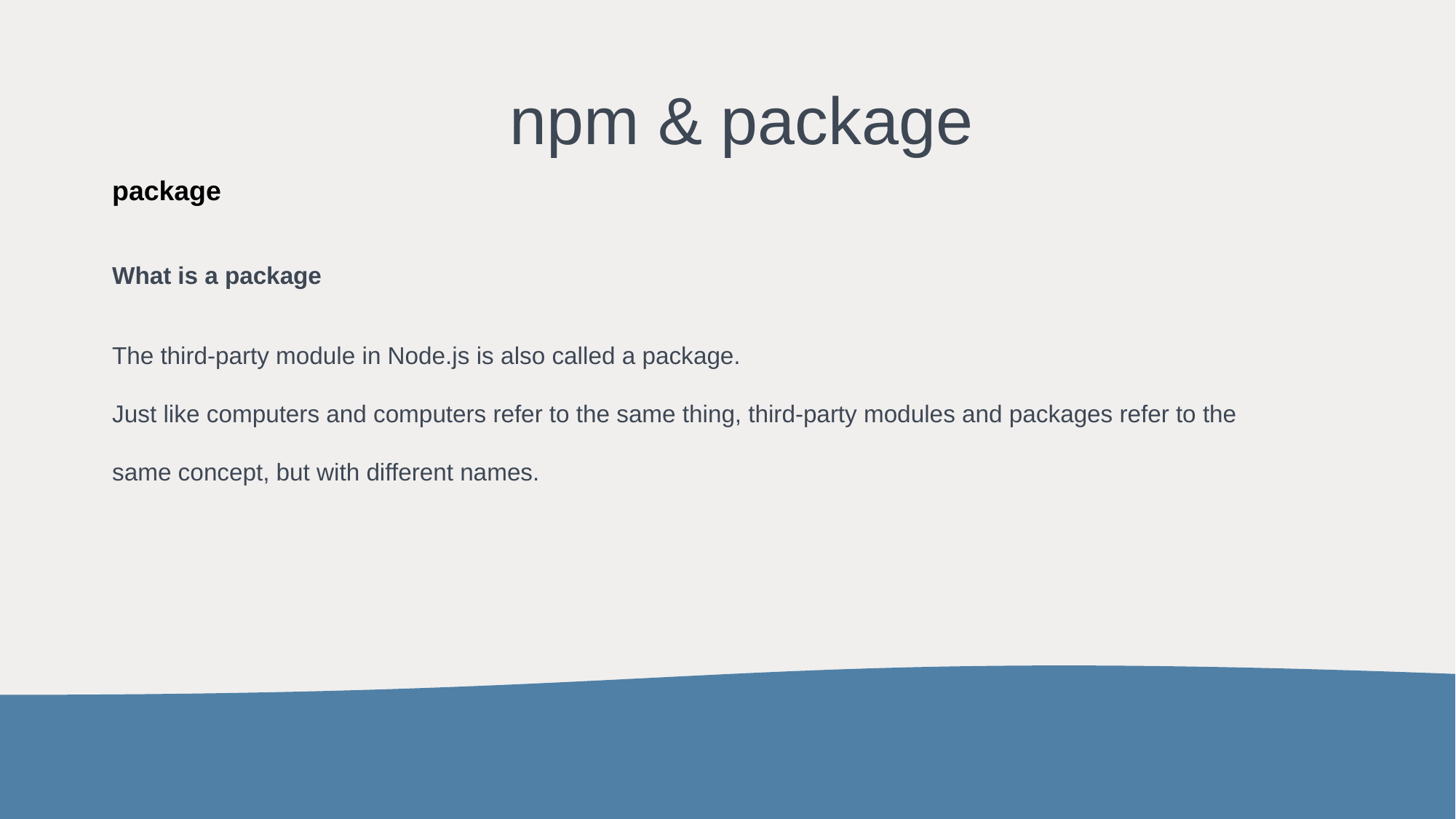

# npm & package
package
What is a package
The third-party module in Node.js is also called a package.
Just like computers and computers refer to the same thing, third-party modules and packages refer to the same concept, but with different names.